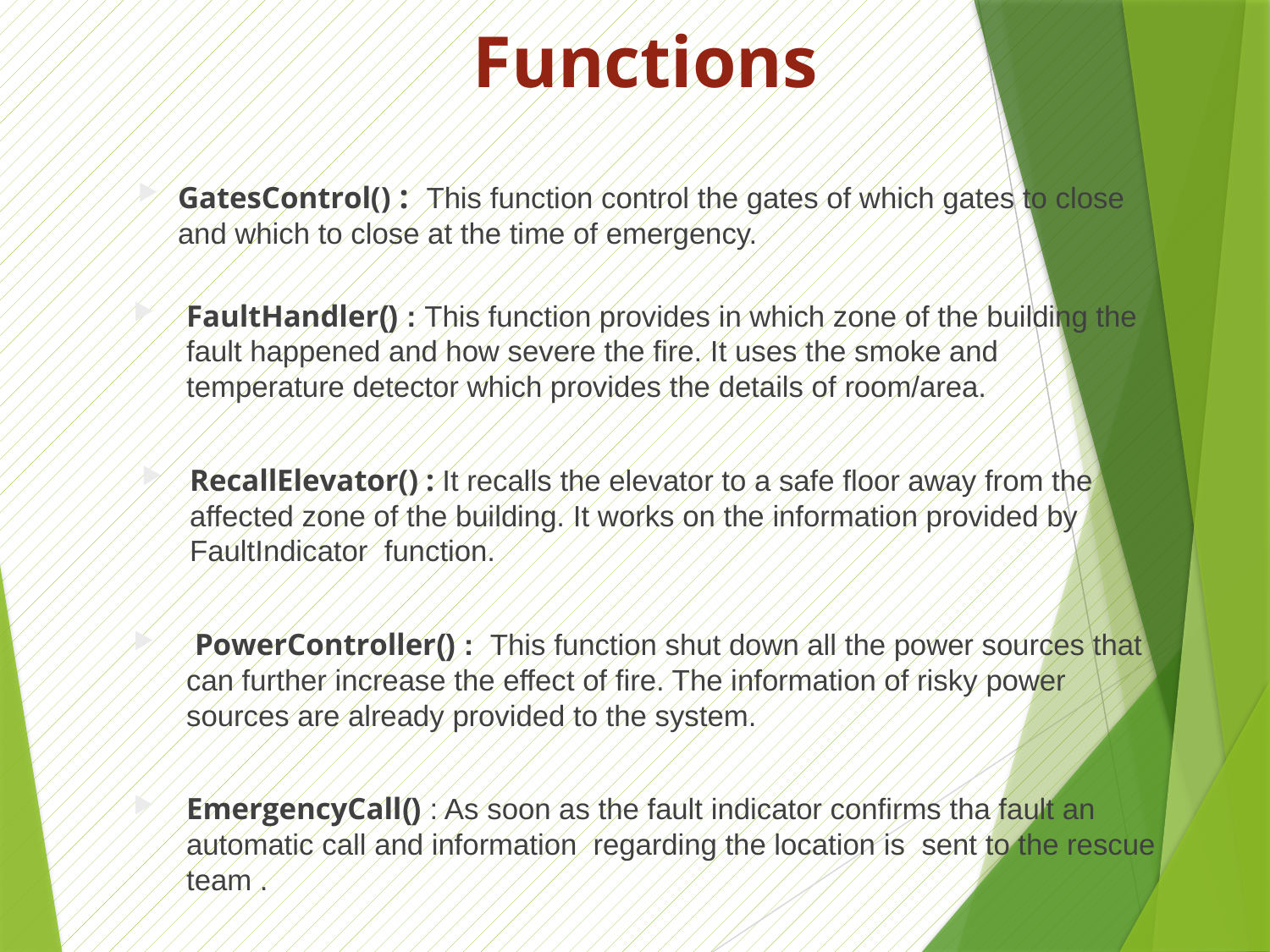

# Functions
GatesControl() :  This function control the gates of which gates to close and which to close at the time of emergency.

FaultHandler() : This function provides in which zone of the building the fault happened and how severe the fire. It uses the smoke and temperature detector which provides the details of room/area.

RecallElevator() : It recalls the elevator to a safe floor away from the affected zone of the building. It works on the information provided by FaultIndicator  function.

 PowerController() :  This function shut down all the power sources that can further increase the effect of fire. The information of risky power sources are already provided to the system.

EmergencyCall() : As soon as the fault indicator confirms tha fault an automatic call and information  regarding the location is  sent to the rescue team .